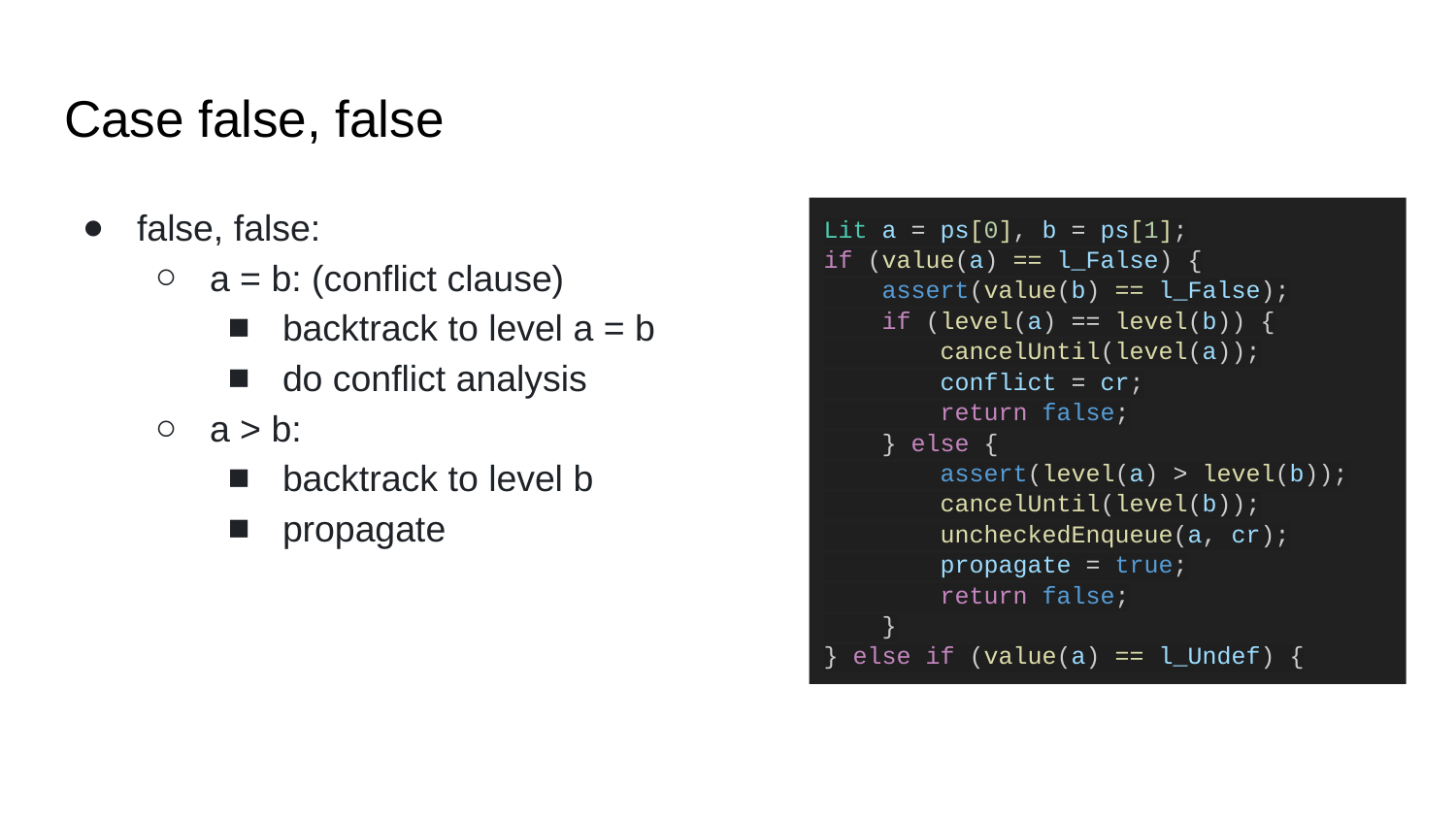

# Case false, false
false, false:
a = b: (conflict clause)
backtrack to level a = b
do conflict analysis
a > b:
backtrack to level b
propagate
Lit a = ps[0], b = ps[1];
if (value(a) == l_False) {
    assert(value(b) == l_False);
    if (level(a) == level(b)) {
        cancelUntil(level(a));
        conflict = cr;
        return false;
    } else {
        assert(level(a) > level(b));
        cancelUntil(level(b));
        uncheckedEnqueue(a, cr);
        propagate = true;
        return false;
    }
} else if (value(a) == l_Undef) {